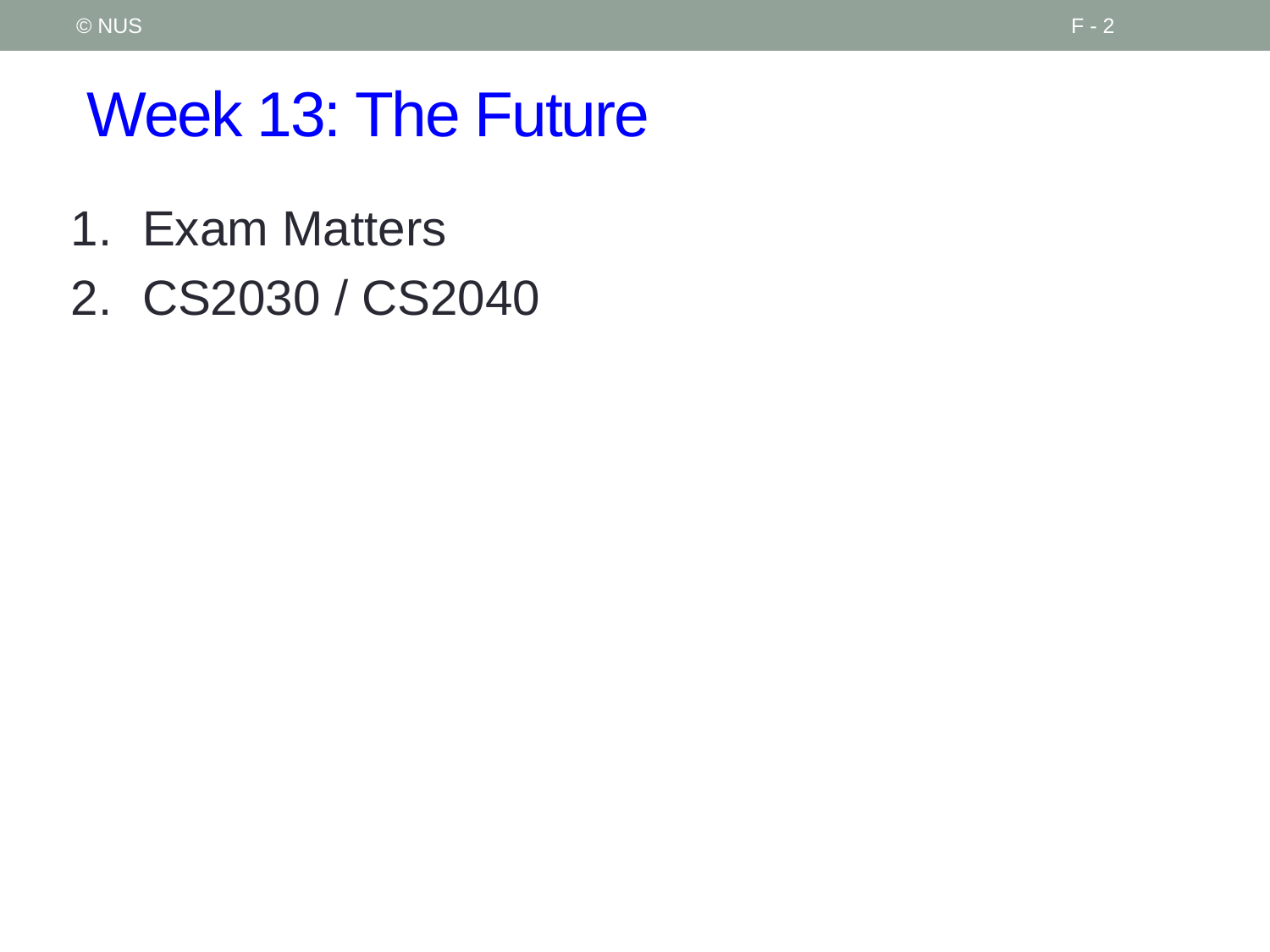

© NUS
F - 2
# Week 13: The Future
Exam Matters
CS2030 / CS2040